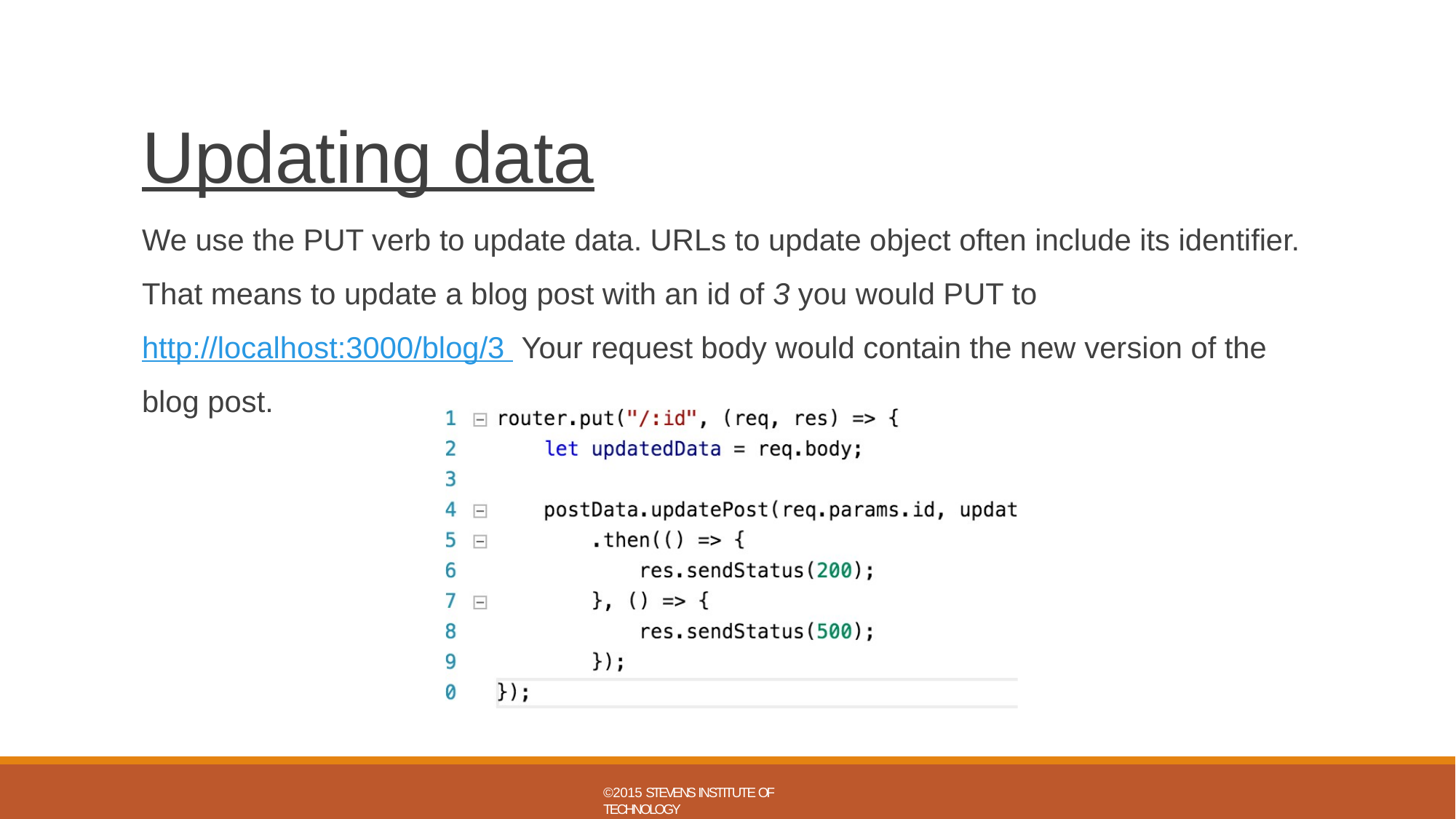

# Updating data
We use the PUT verb to update data. URLs to update object often include its identifier.
That means to update a blog post with an id of 3 you would PUT to http://localhost:3000/blog/3  Your request body would contain the new version of the blog post.

©2015 STEVENS INSTITUTE OF TECHNOLOGY